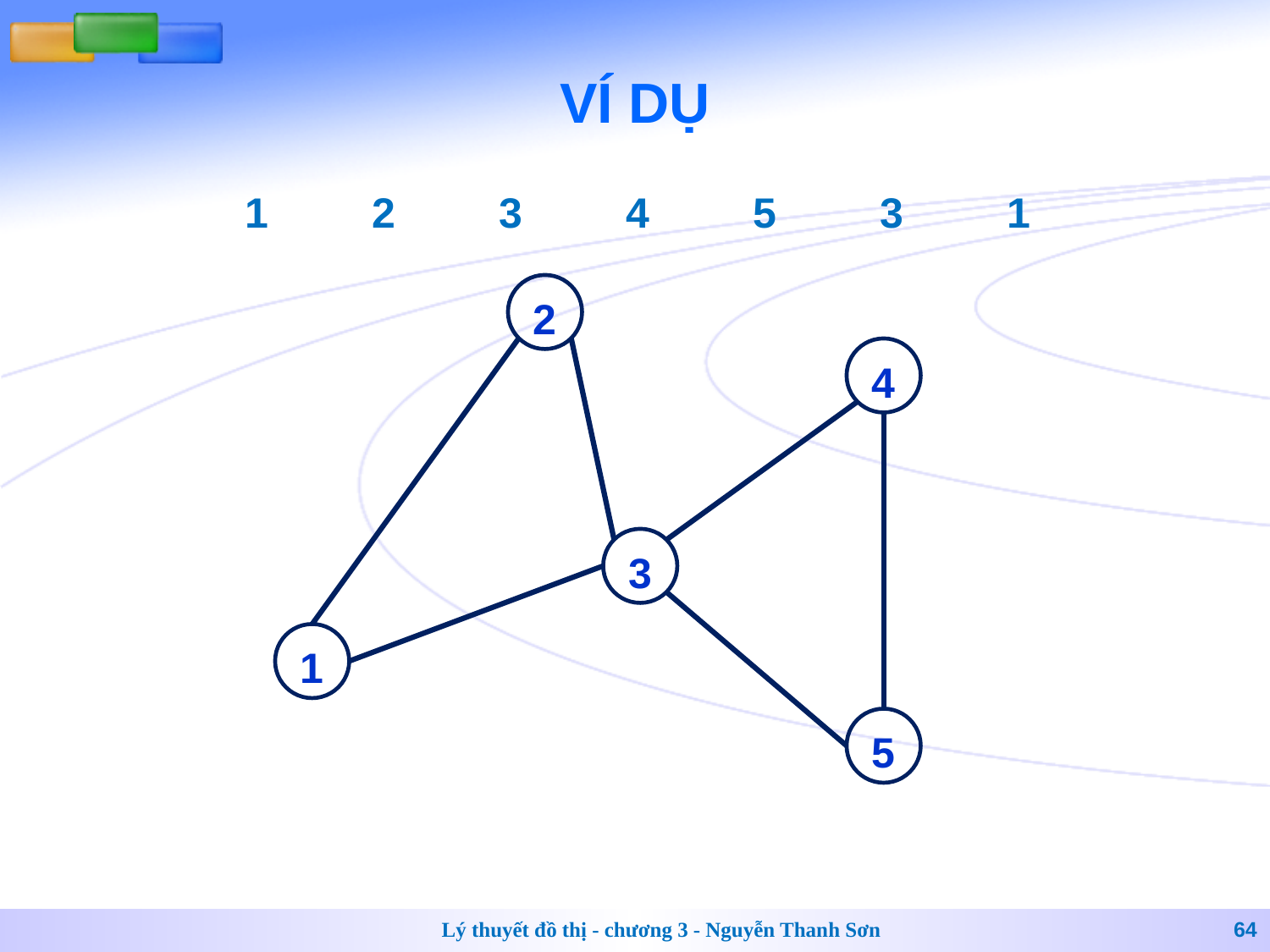

# VÍ DỤ
1
2
3
4
5
3
1
2
4
3
1
5
Lý thuyết đồ thị - chương 3 - Nguyễn Thanh Sơn
64